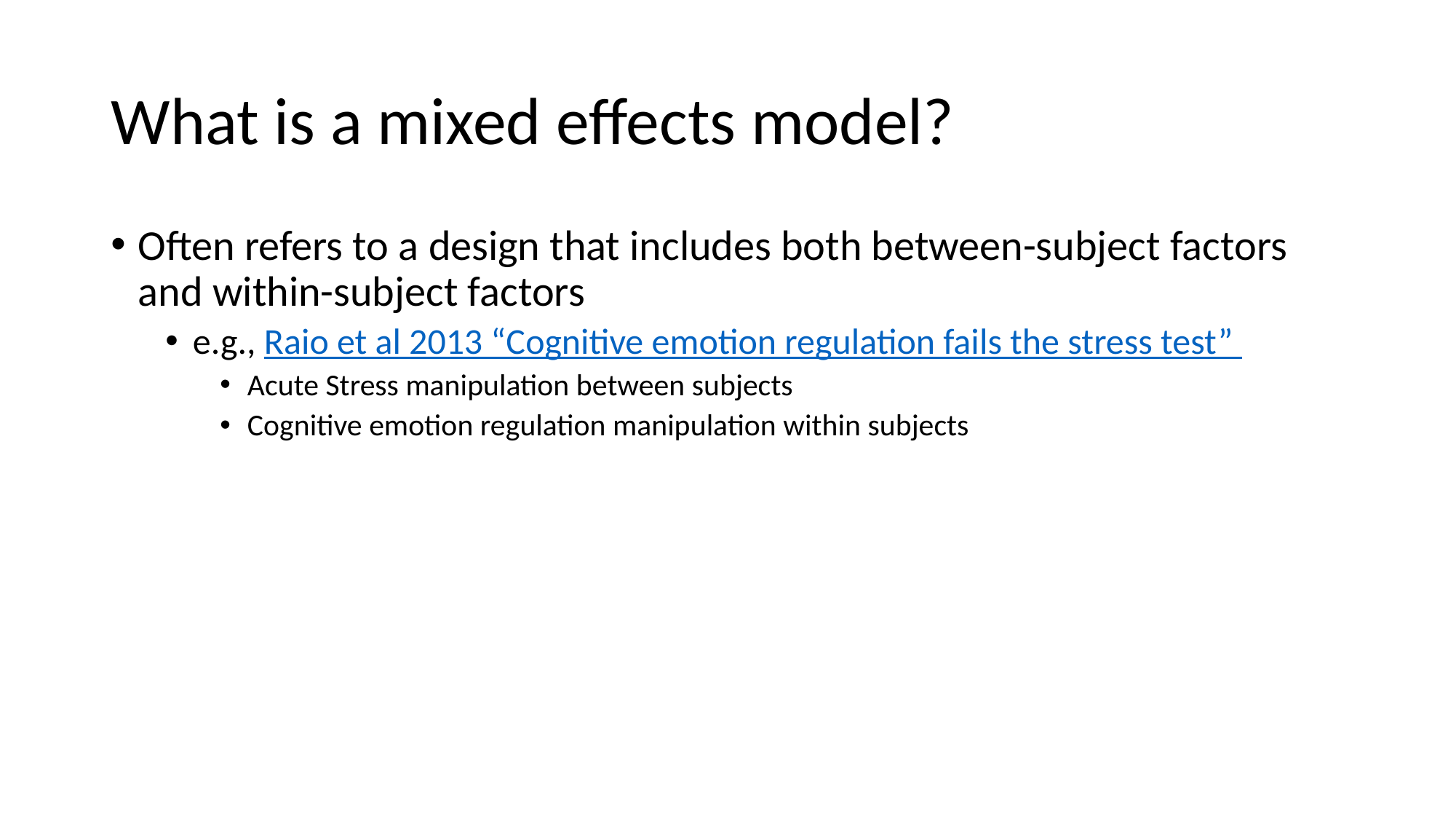

# What is a mixed effects model?
Often refers to a design that includes both between-subject factors and within-subject factors
e.g., Raio et al 2013 “Cognitive emotion regulation fails the stress test”
Acute Stress manipulation between subjects
Cognitive emotion regulation manipulation within subjects